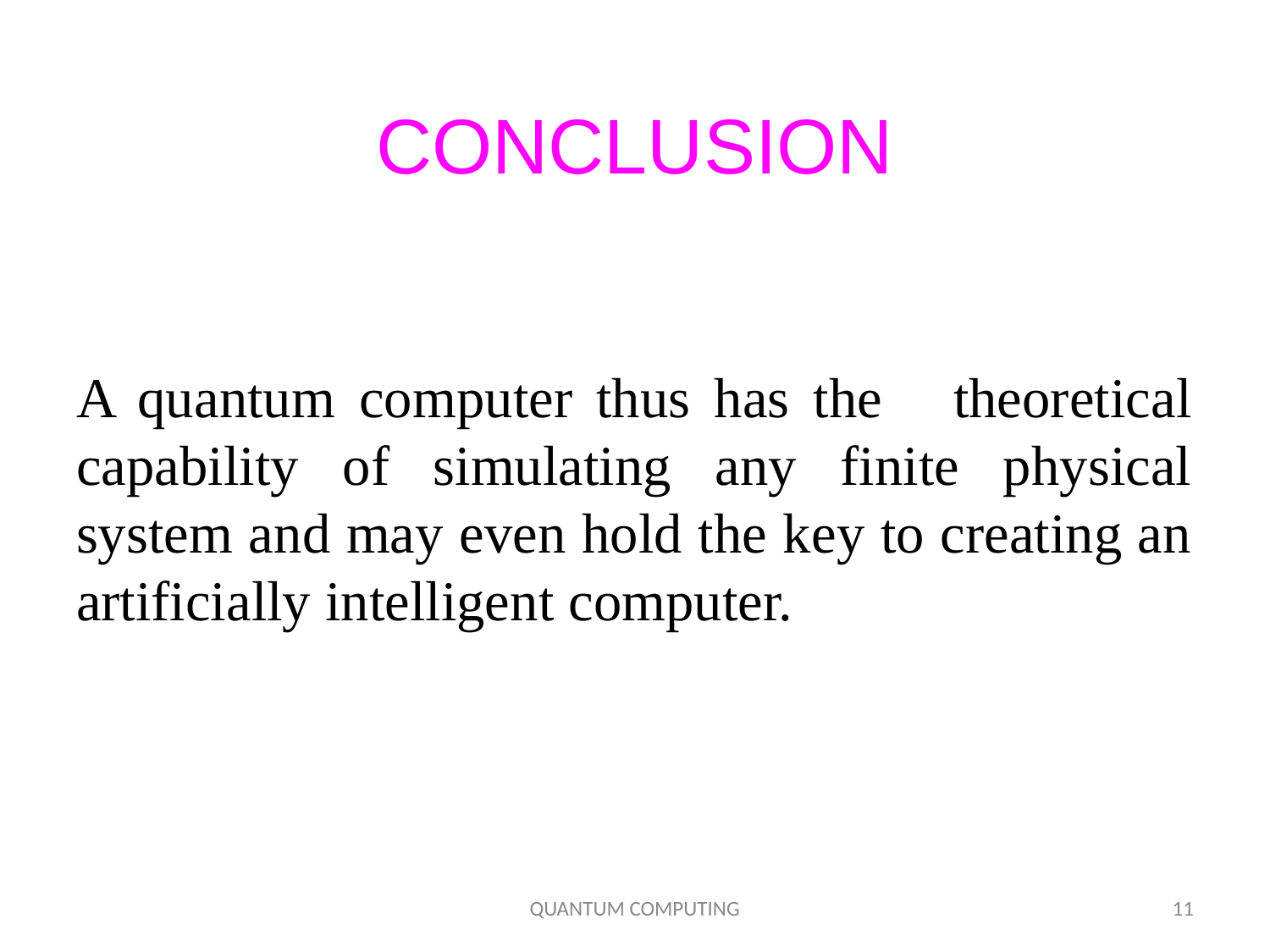

# CONCLUSION
A quantum computer thus has the   theoretical capability of simulating any finite physical system and may even hold the key to creating an artificially intelligent computer.

QUANTUM COMPUTING
11